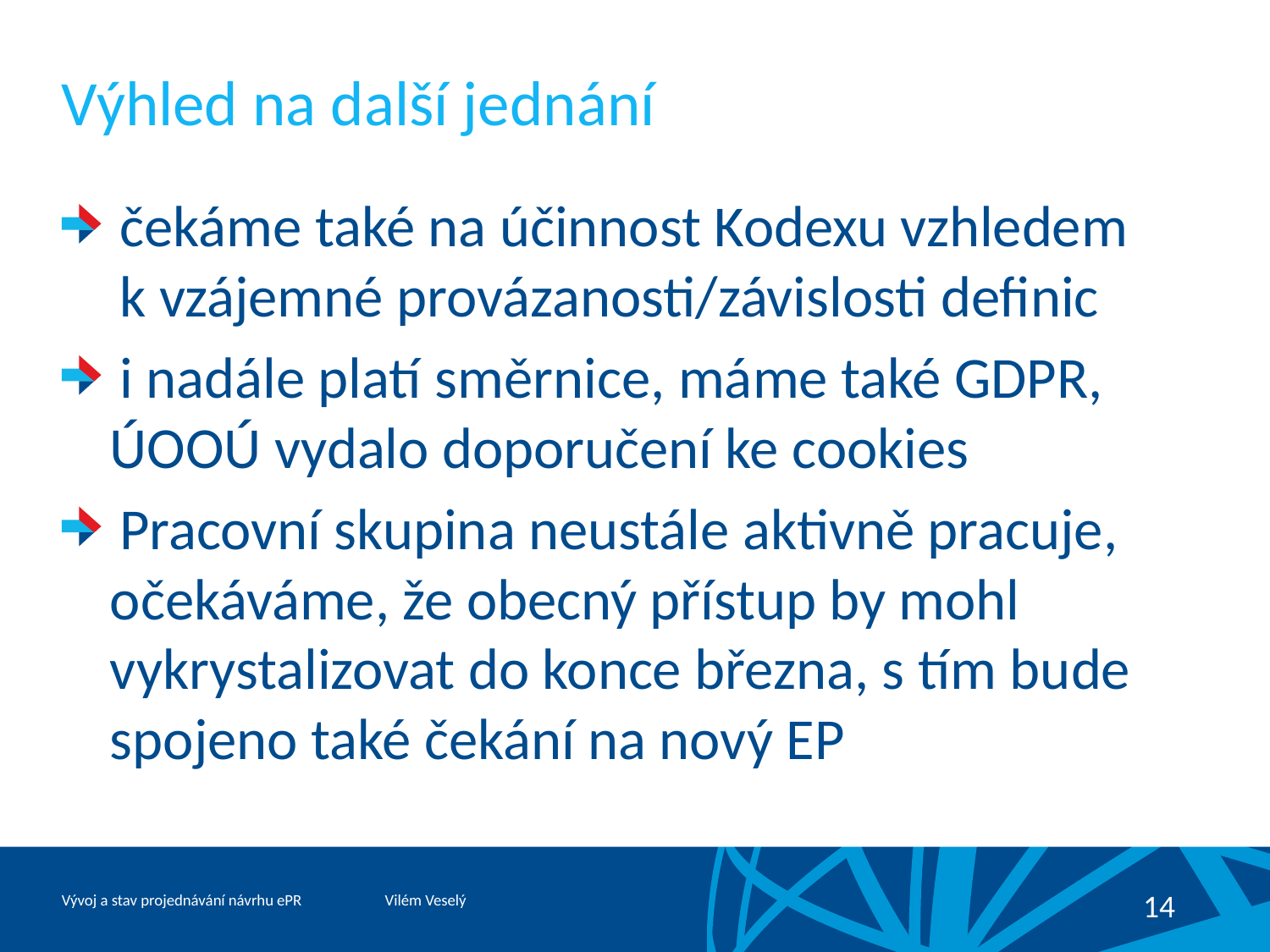

# Výhled na další jednání
 čekáme také na účinnost Kodexu vzhledem
k vzájemné provázanosti/závislosti definic
 i nadále platí směrnice, máme také GDPR, ÚOOÚ vydalo doporučení ke cookies
 Pracovní skupina neustále aktivně pracuje, očekáváme, že obecný přístup by mohl vykrystalizovat do konce března, s tím bude spojeno také čekání na nový EP